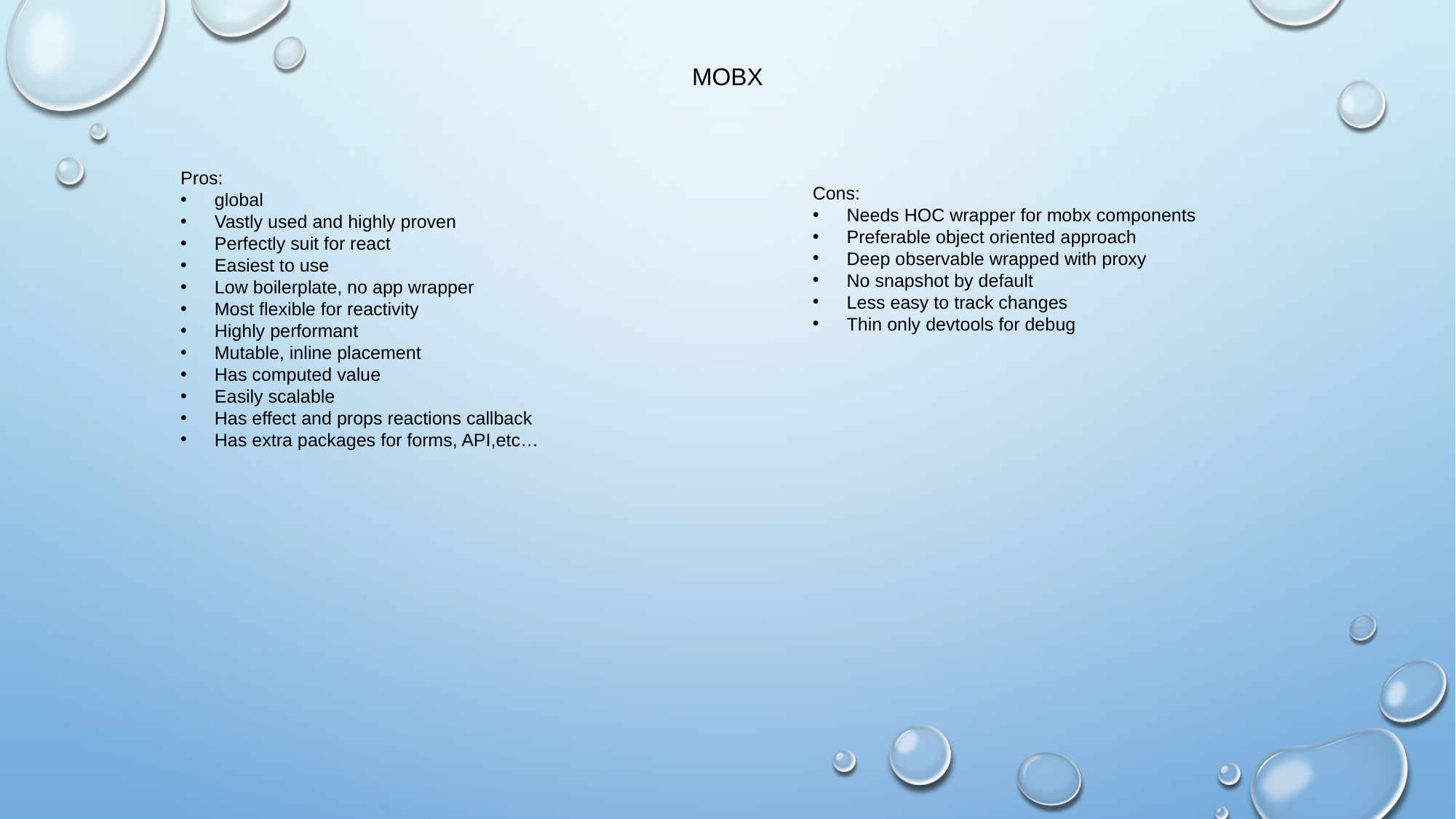

# Mobx
Pros:
global
Vastly used and highly proven
Perfectly suit for react
Easiest to use
Low boilerplate, no app wrapper
Most flexible for reactivity
Highly performant
Mutable, inline placement
Has computed value
Easily scalable
Has effect and props reactions callback
Has extra packages for forms, API,etc…

Cons:
Needs HOC wrapper for mobx components
Preferable object oriented approach
Deep observable wrapped with proxy
No snapshot by default
Less easy to track changes
Thin only devtools for debug